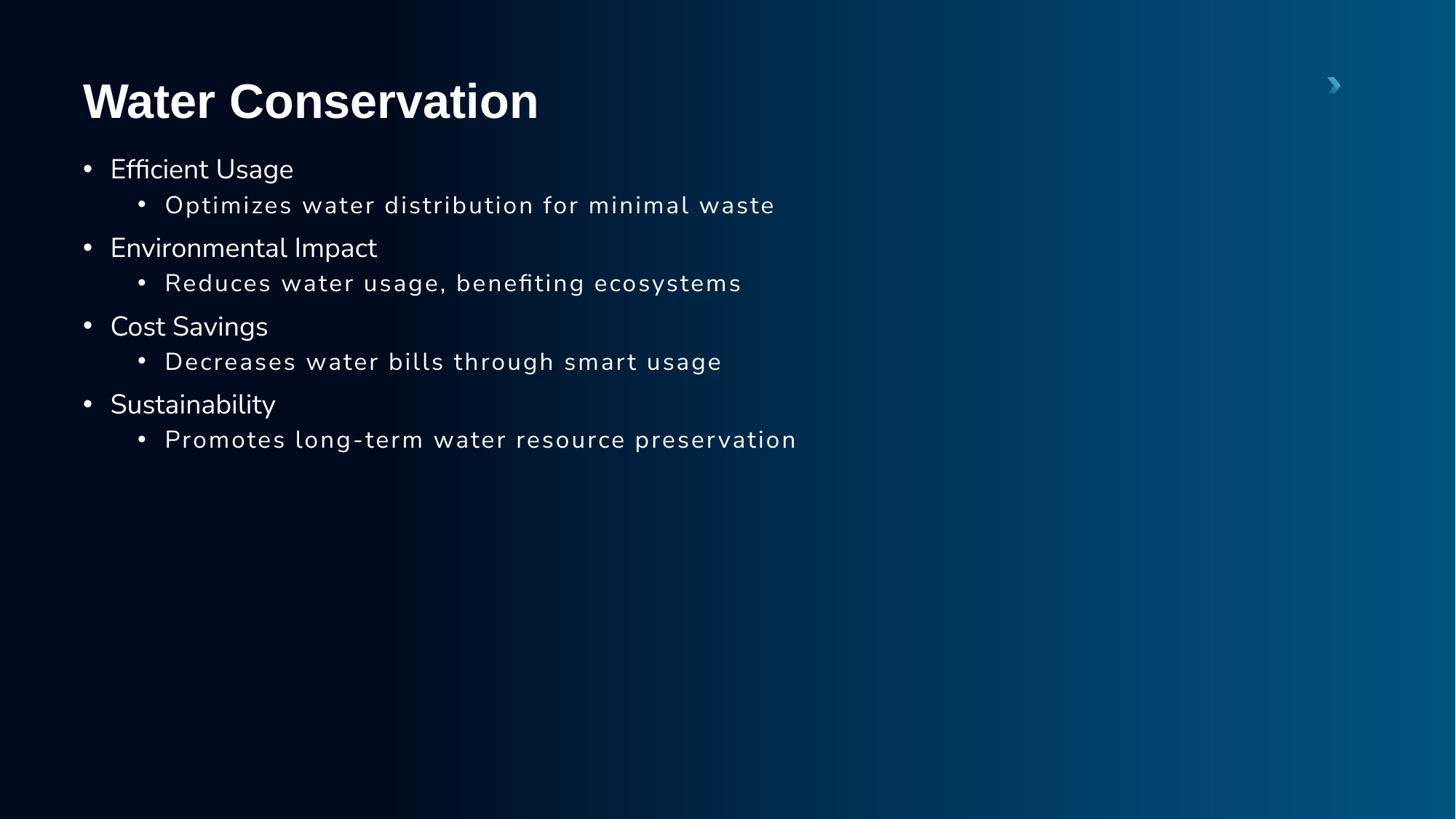

# Water Conservation
Efficient Usage
Optimizes water distribution for minimal waste
Environmental Impact
Reduces water usage, benefiting ecosystems
Cost Savings
Decreases water bills through smart usage
Sustainability
Promotes long-term water resource preservation